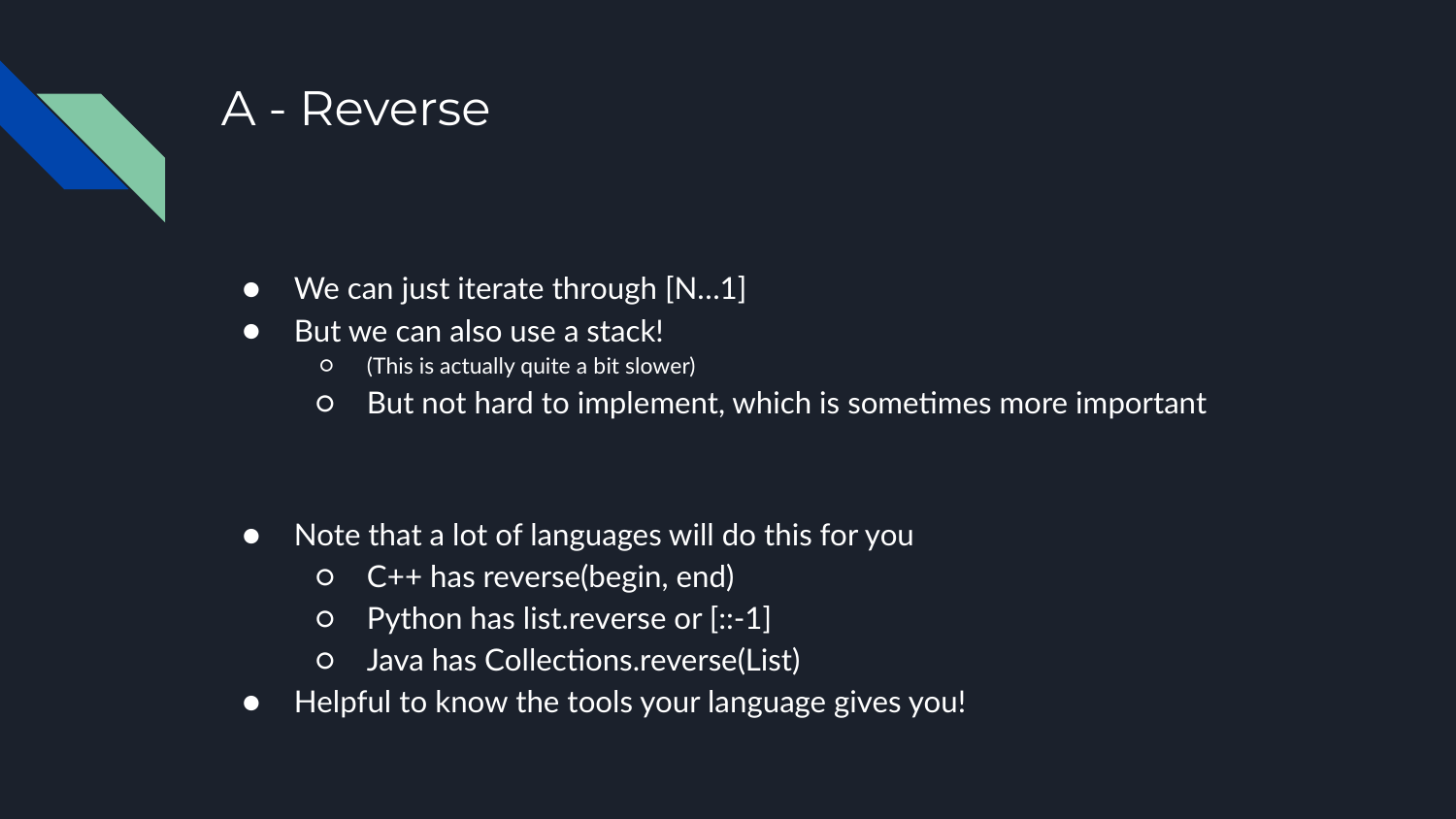

# A - Reverse
We can just iterate through [N…1]
But we can also use a stack!
(This is actually quite a bit slower)
But not hard to implement, which is sometimes more important

Note that a lot of languages will do this for you
C++ has reverse(begin, end)
Python has list.reverse or [::-1]
Java has Collections.reverse(List)
Helpful to know the tools your language gives you!